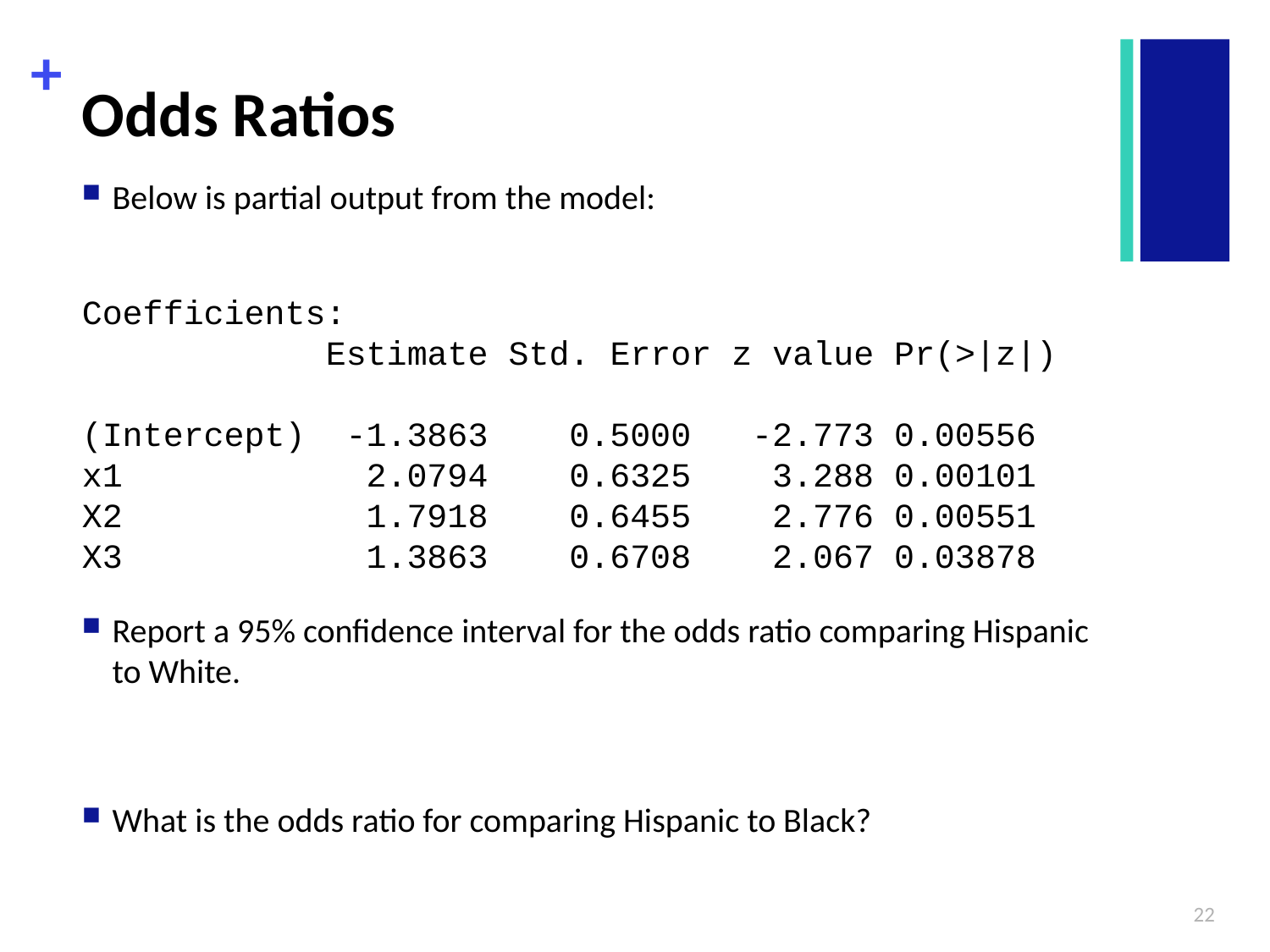

# Odds Ratios
Below is partial output from the model:

Coefficients:
            Estimate Std. Error z value Pr(>|z|)
(Intercept)  -1.3863    0.5000   -2.773 0.00556
x1            2.0794    0.6325    3.288 0.00101
X2            1.7918    0.6455    2.776 0.00551
X3            1.3863    0.6708    2.067 0.03878
Report a 95% confidence interval for the odds ratio comparing Hispanic to White.

What is the odds ratio for comparing Hispanic to Black?

22